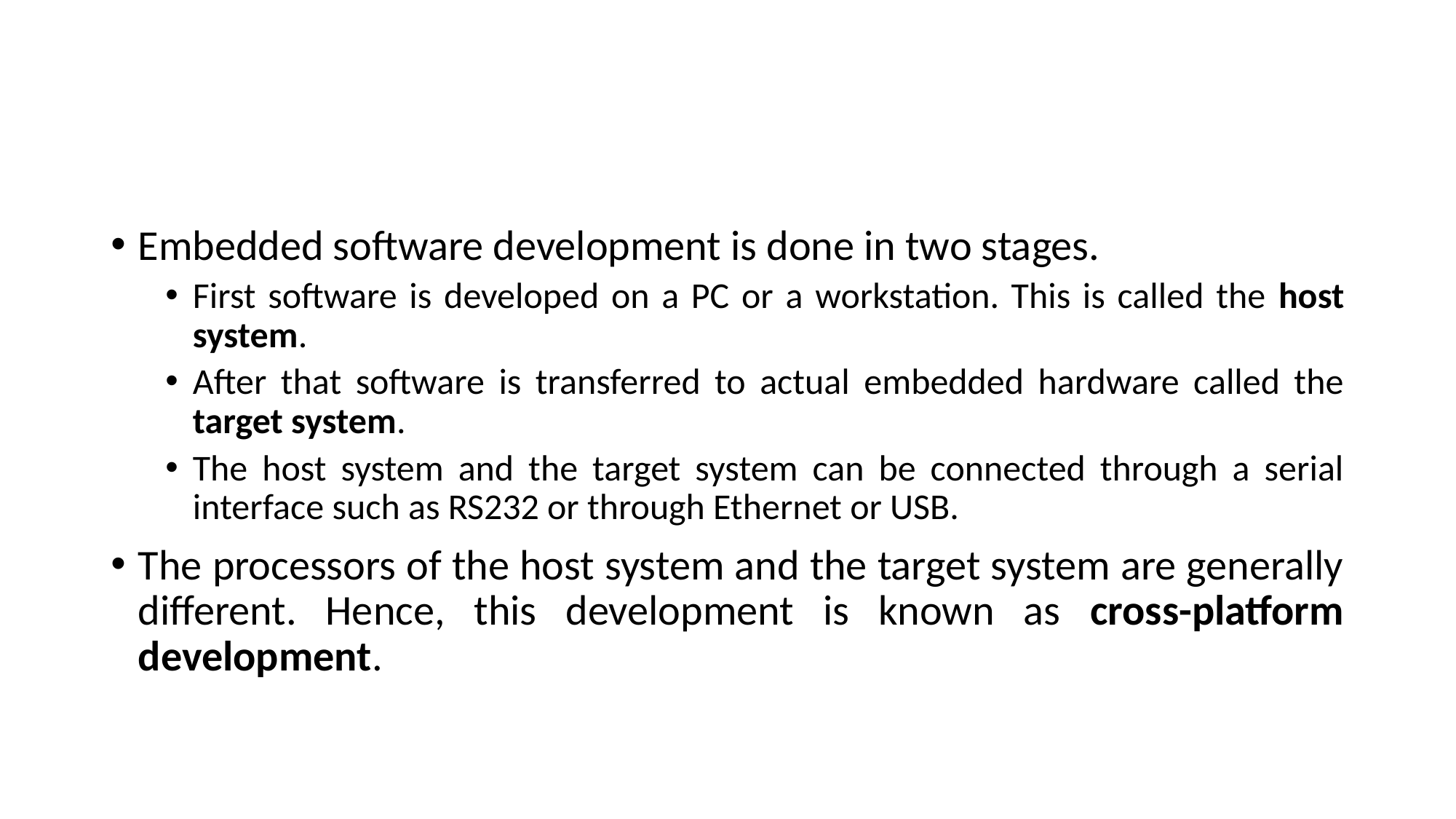

#
Embedded software development is done in two stages.
First software is developed on a PC or a workstation. This is called the host system.
After that software is transferred to actual embedded hardware called the target system.
The host system and the target system can be connected through a serial interface such as RS232 or through Ethernet or USB.
The processors of the host system and the target system are generally different. Hence, this development is known as cross-platform development.